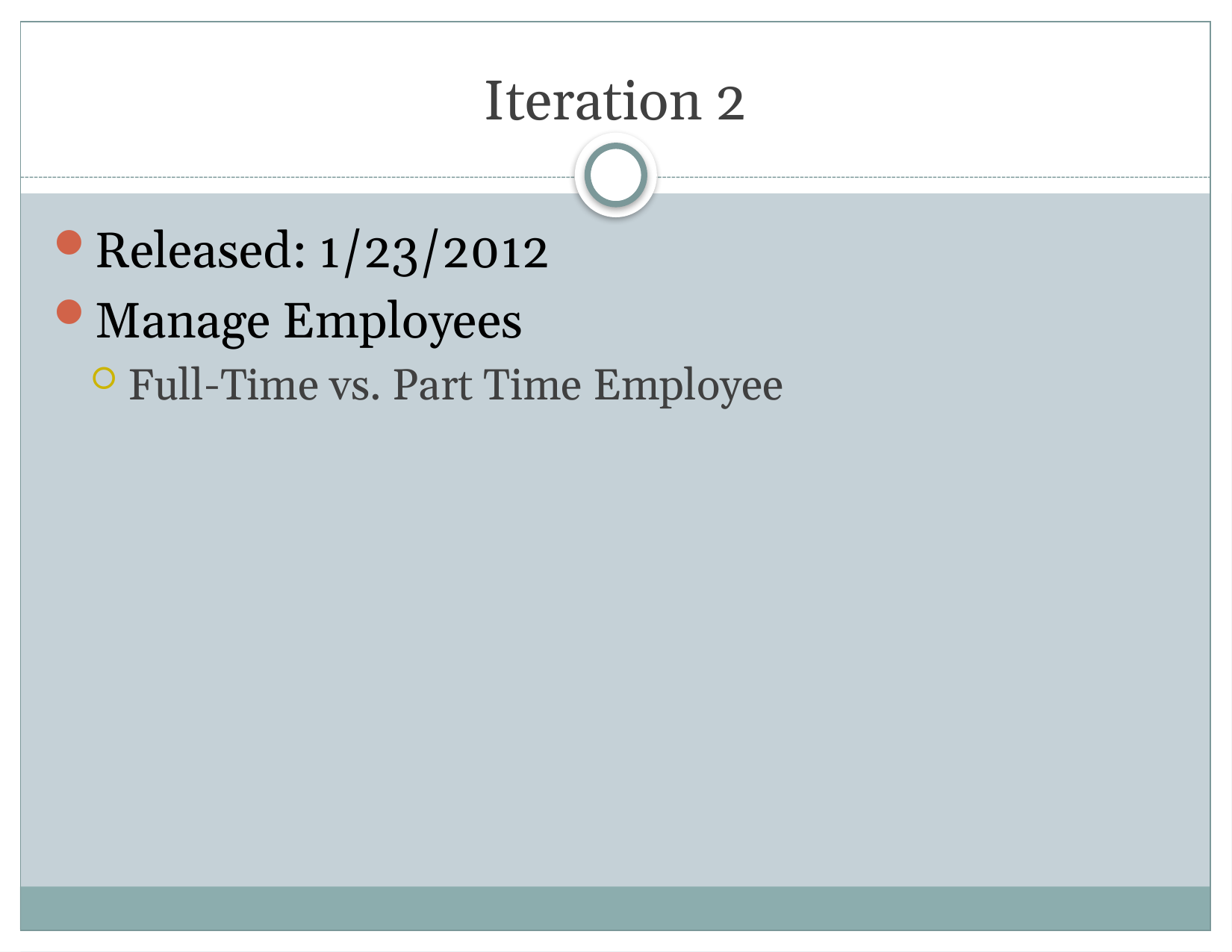

# Iteration 2
Released: 1/23/2012
Manage Employees
Full-Time vs. Part Time Employee